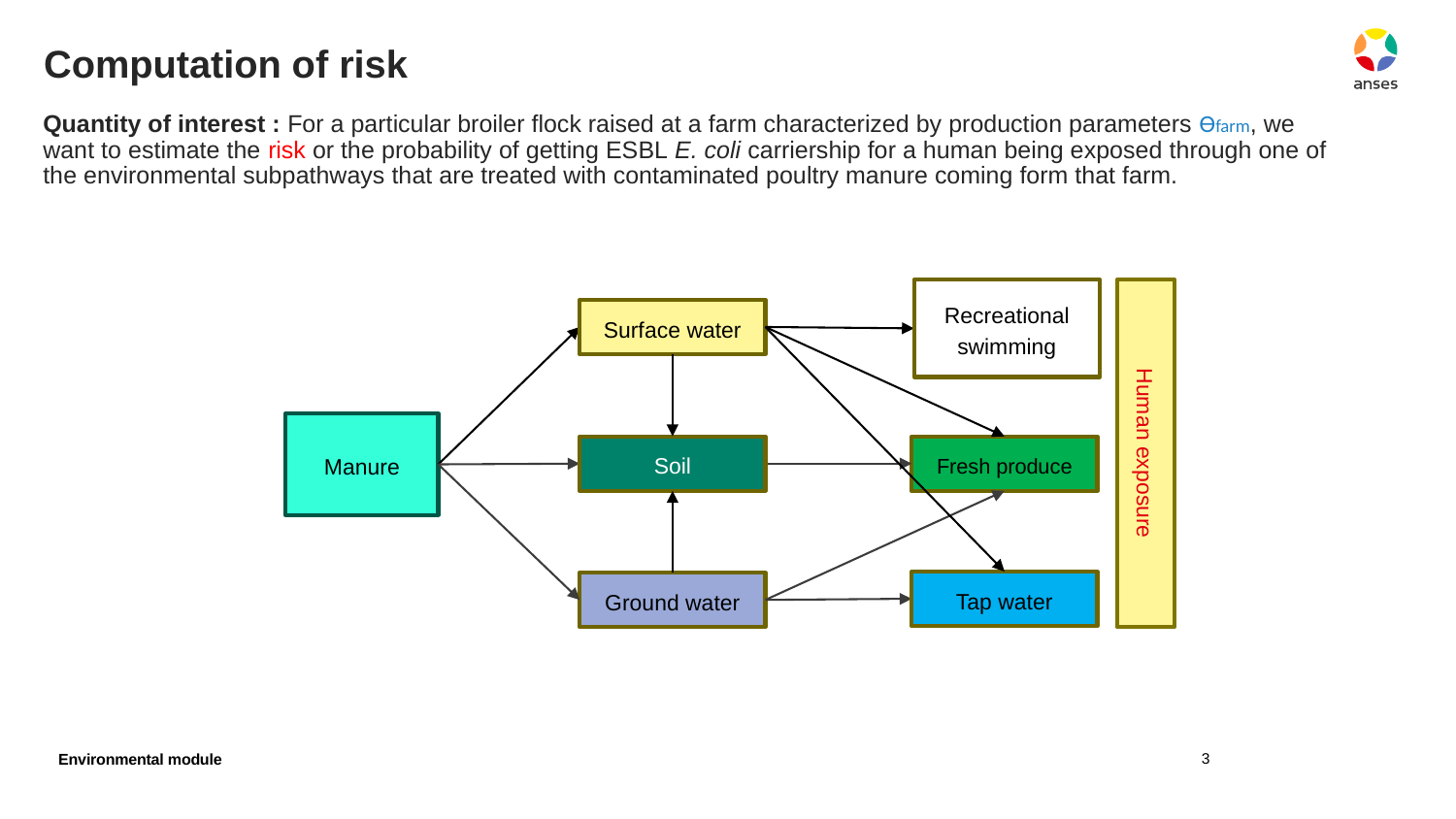

# Computation of risk
Quantity of interest : For a particular broiler flock raised at a farm characterized by production parameters Ɵfarm, we want to estimate the risk or the probability of getting ESBL E. coli carriership for a human being exposed through one of the environmental subpathways that are treated with contaminated poultry manure coming form that farm.
Recreational swimming
Surface water
Manure
Soil
Fresh produce
Tap water
Ground water
Human exposure
3
Environmental module